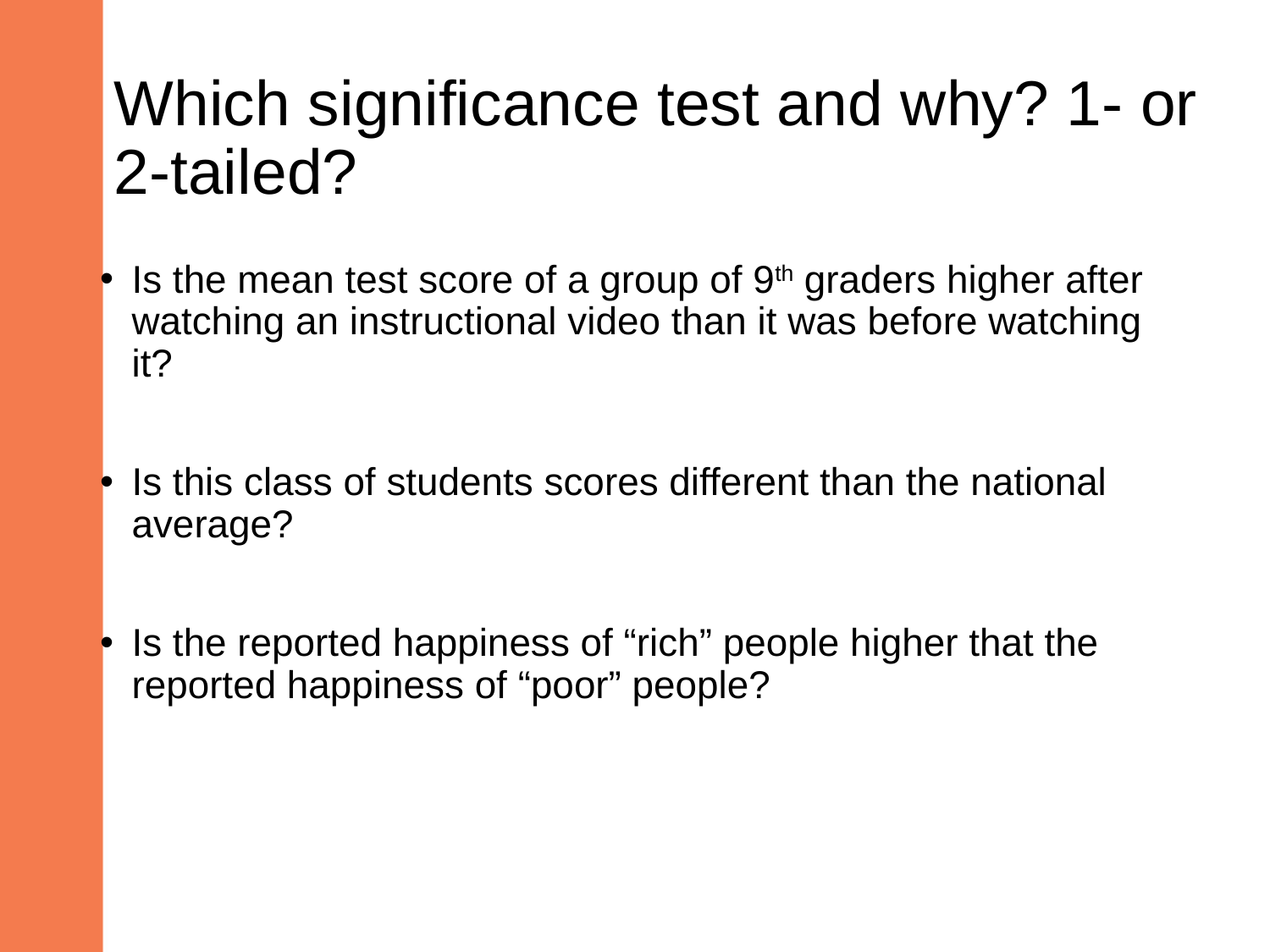

# Which significance test and why? 1- or 2-tailed?
Is the mean test score of a group of 9th graders higher after watching an instructional video than it was before watching it?

Is this class of students scores different than the national average?

Is the reported happiness of “rich” people higher that the reported happiness of “poor” people?